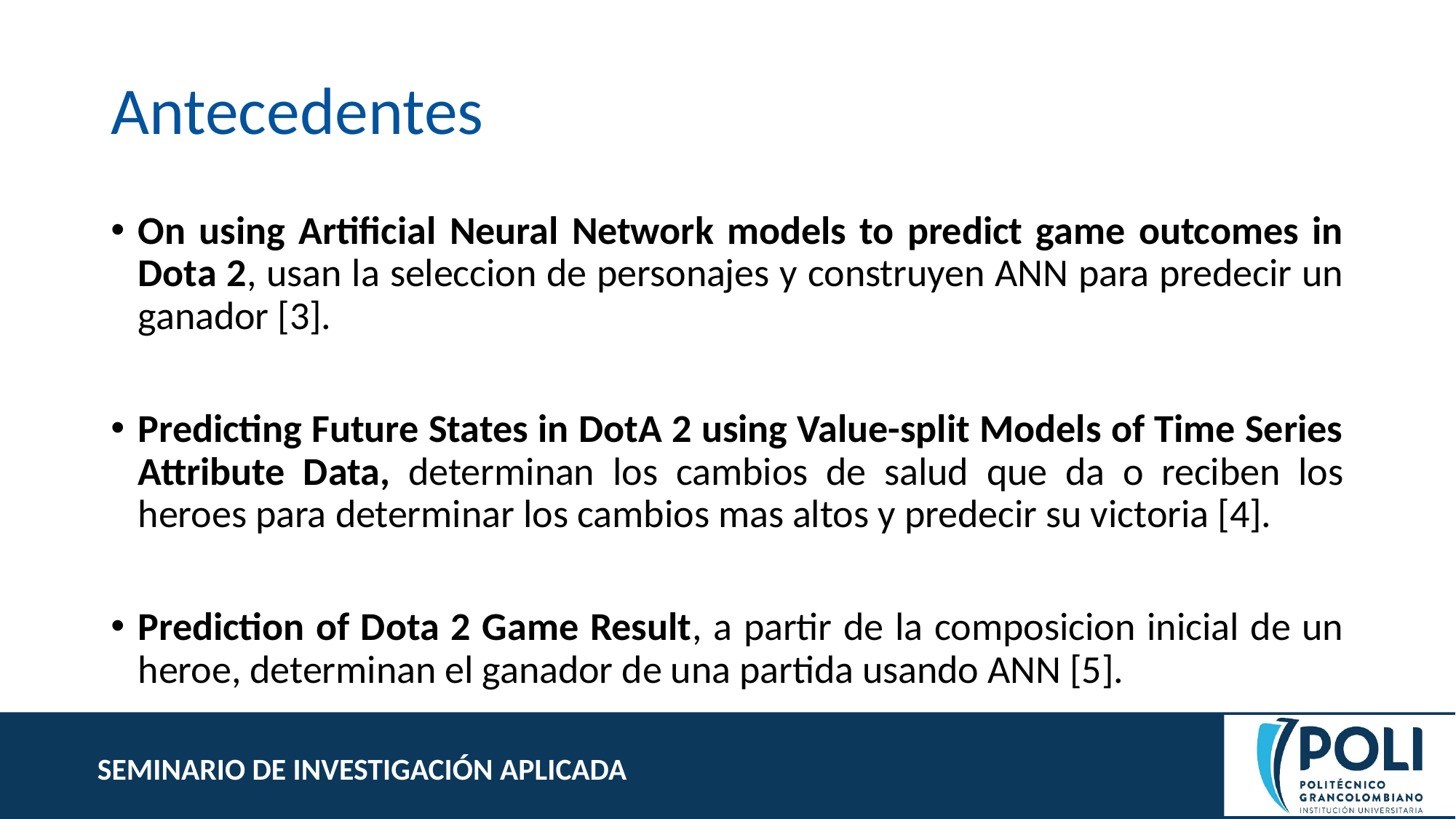

# Antecedentes
On using Artificial Neural Network models to predict game outcomes in Dota 2, usan la seleccion de personajes y construyen ANN para predecir un ganador [3].

Predicting Future States in DotA 2 using Value-split Models of Time Series Attribute Data, determinan los cambios de salud que da o reciben los heroes para determinar los cambios mas altos y predecir su victoria [4].

Prediction of Dota 2 Game Result, a partir de la composicion inicial de un heroe, determinan el ganador de una partida usando ANN [5].